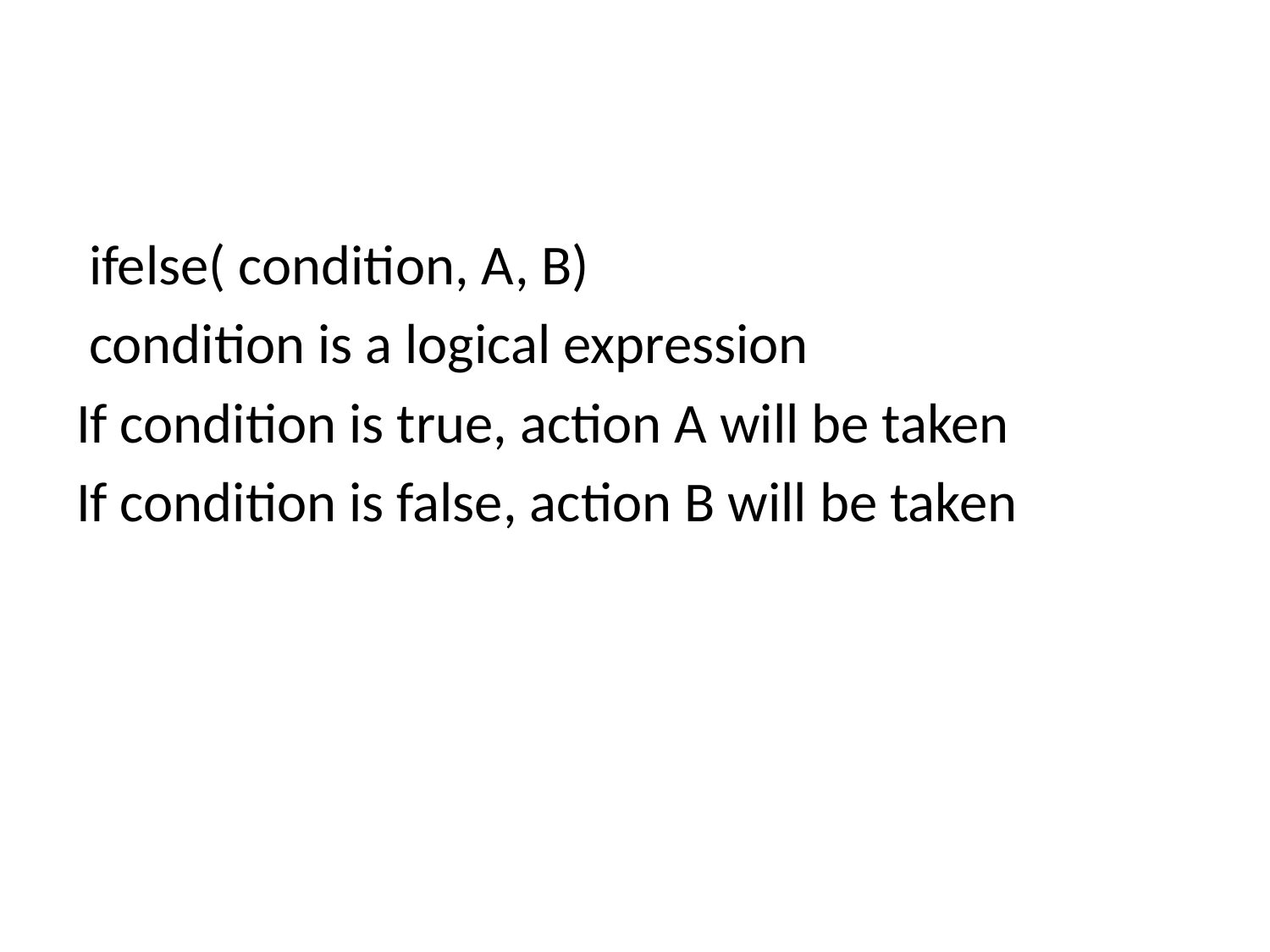

#
 ifelse( condition, A, B)
 condition is a logical expression
If condition is true, action A will be taken
If condition is false, action B will be taken